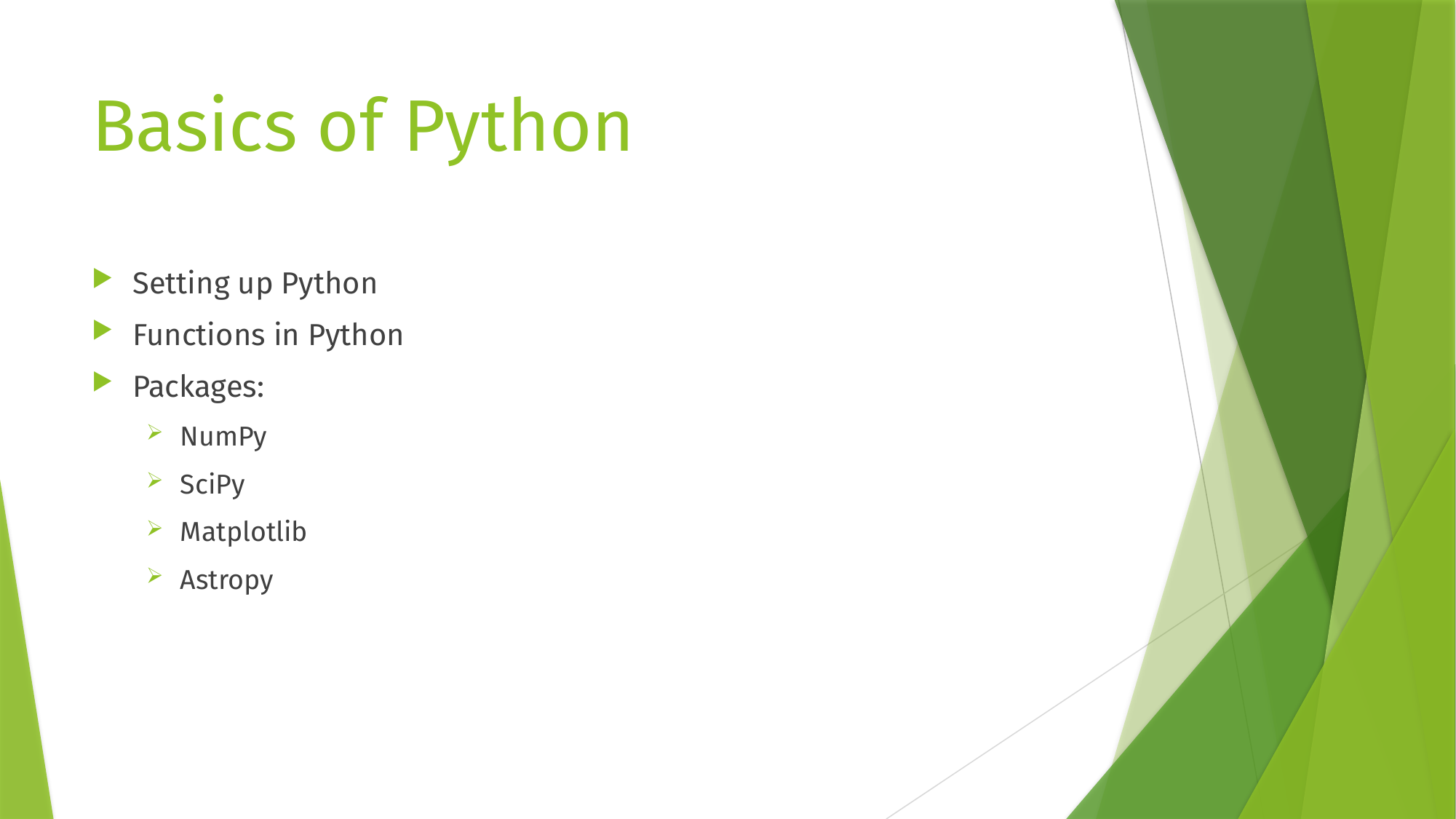

# Basics of Python
Setting up Python
Functions in Python
Packages:
NumPy
SciPy
Matplotlib
Astropy